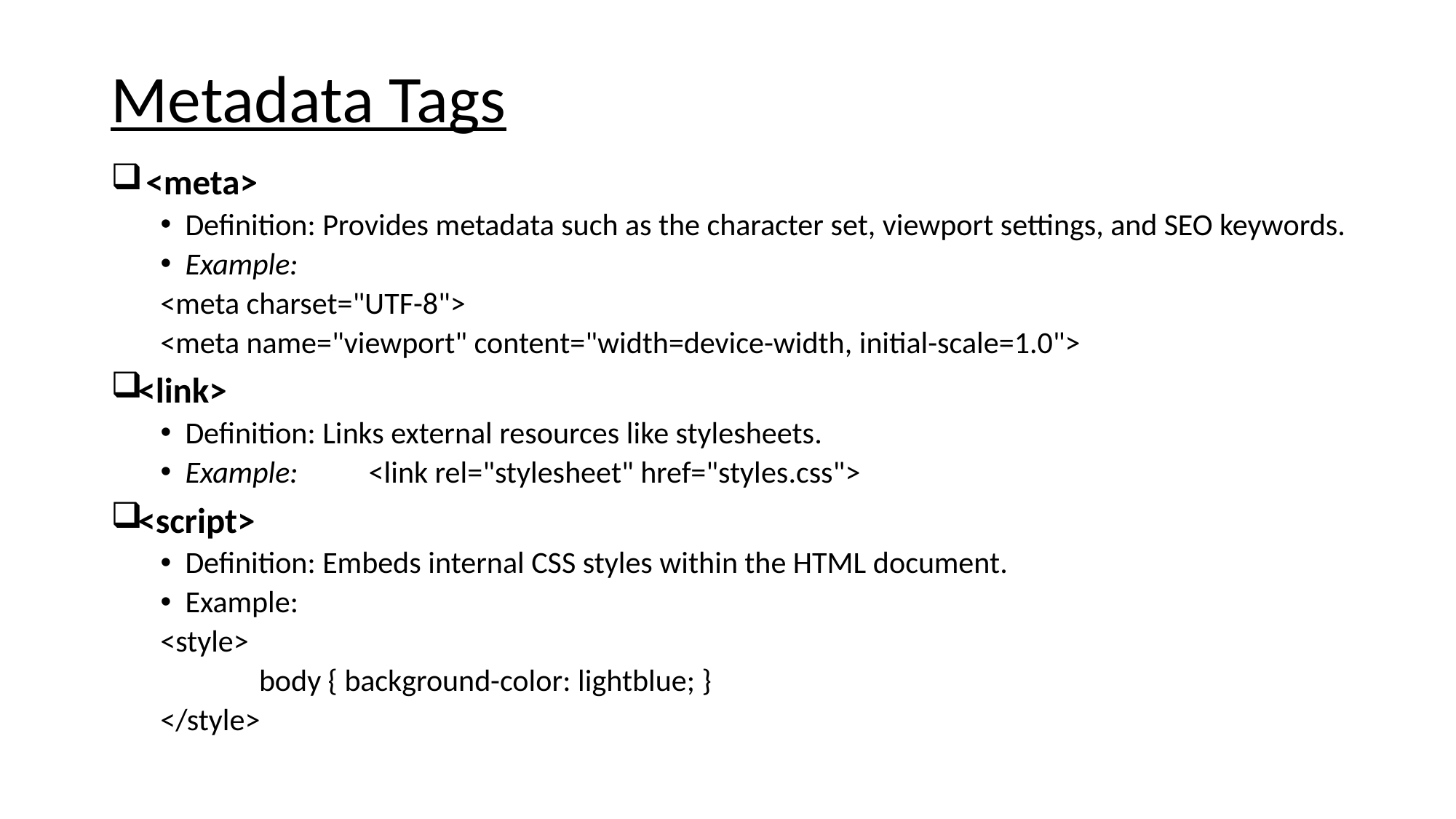

# Metadata Tags
 <meta>
Definition: Provides metadata such as the character set, viewport settings, and SEO keywords.
Example:
	<meta charset="UTF-8">
	<meta name="viewport" content="width=device-width, initial-scale=1.0">
<link>
Definition: Links external resources like stylesheets.
Example:		<link rel="stylesheet" href="styles.css">
<script>
Definition: Embeds internal CSS styles within the HTML document.
Example:
	<style>
 		 body { background-color: lightblue; }
	</style>